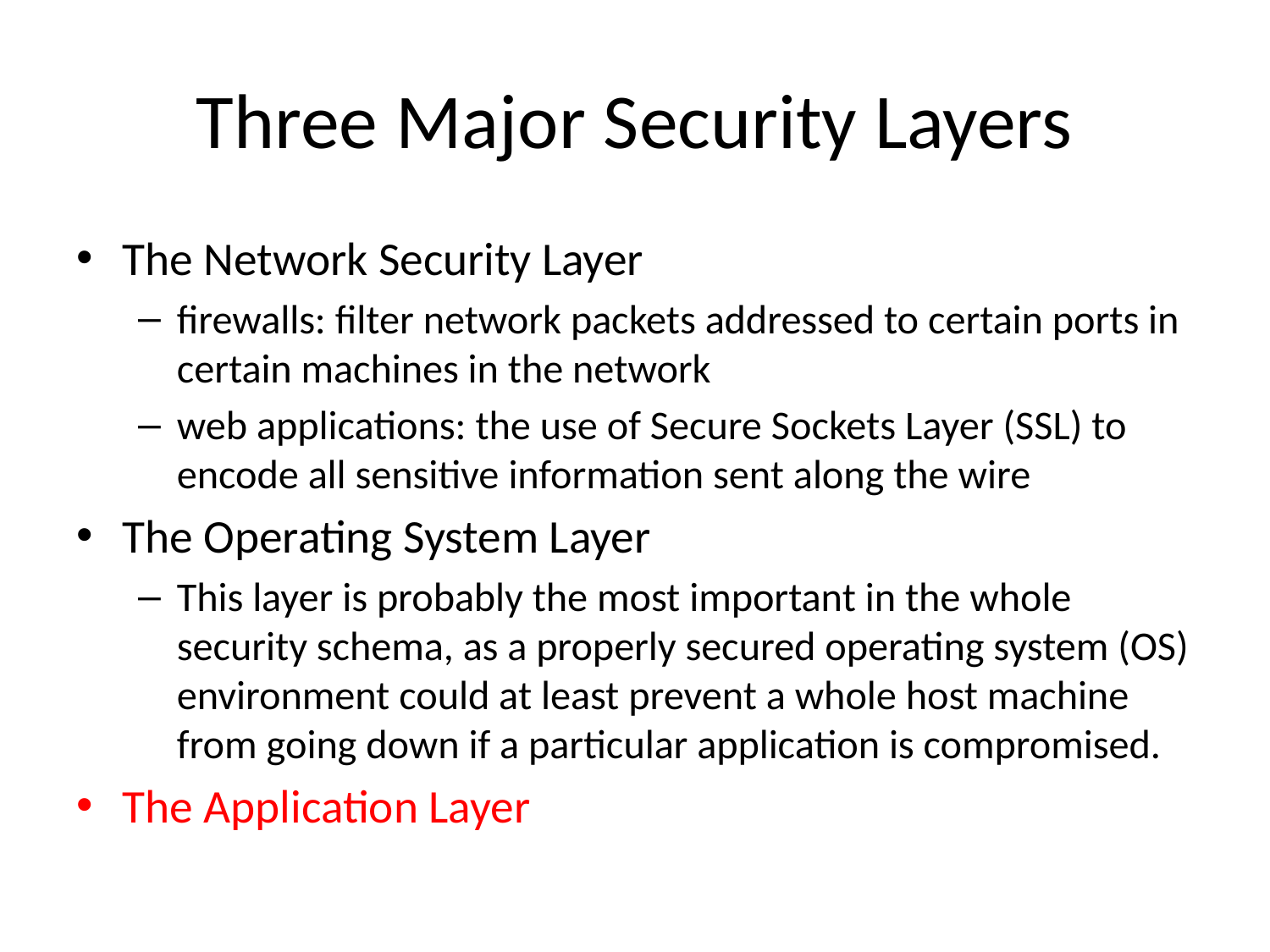

# Three Major Security Layers
The Network Security Layer
firewalls: filter network packets addressed to certain ports in certain machines in the network
web applications: the use of Secure Sockets Layer (SSL) to encode all sensitive information sent along the wire
The Operating System Layer
This layer is probably the most important in the whole security schema, as a properly secured operating system (OS) environment could at least prevent a whole host machine from going down if a particular application is compromised.
The Application Layer